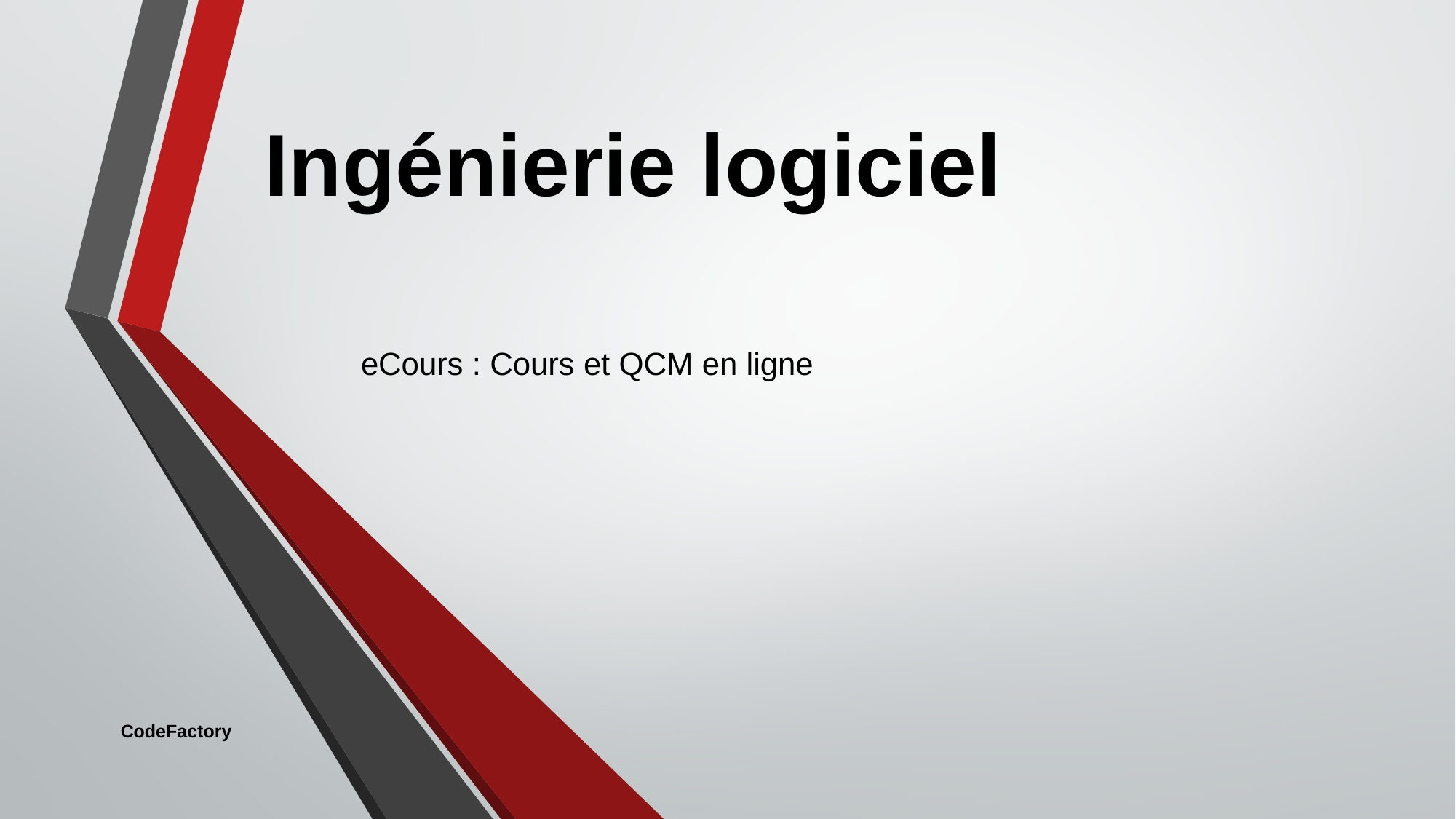

# Ingénierie logiciel
eCours : Cours et QCM en ligne

CodeFactory